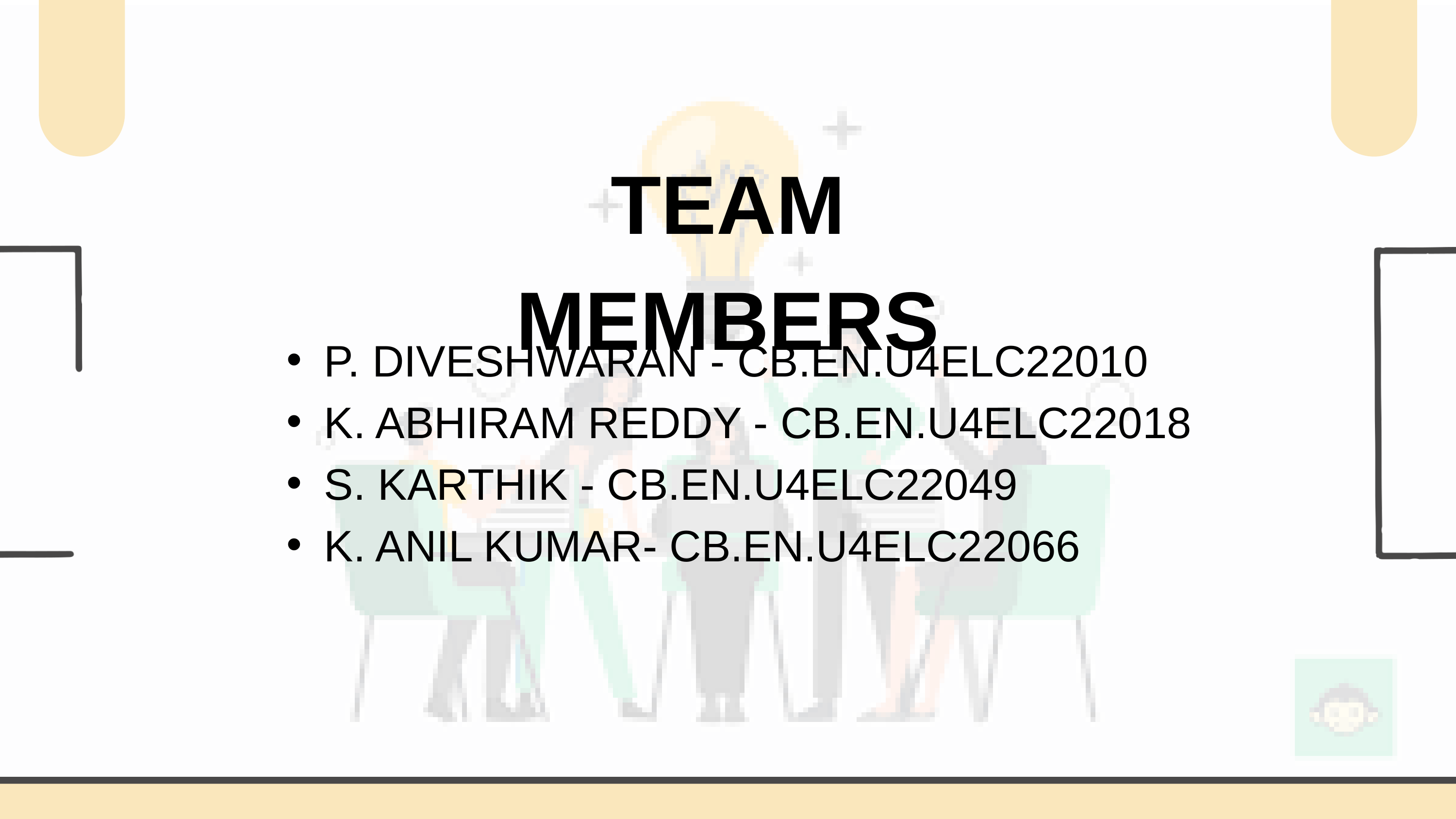

TEAM MEMBERS

P. DIVESHWARAN - CB.EN.U4ELC22010
K. ABHIRAM REDDY - CB.EN.U4ELC22018
S. KARTHIK - CB.EN.U4ELC22049
K. ANIL KUMAR- CB.EN.U4ELC22066